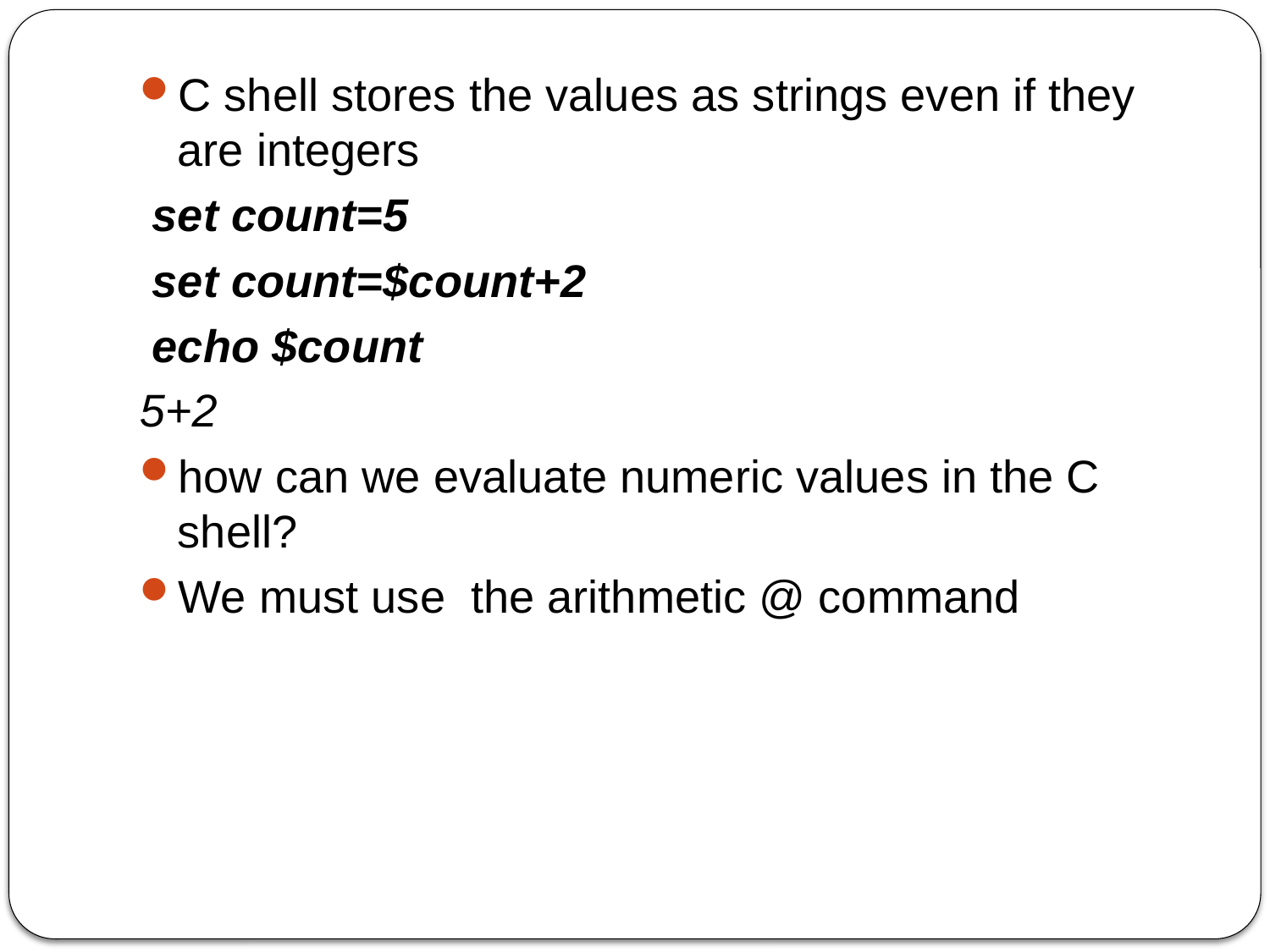

C shell stores the values as strings even if they are integers
 set count=5
 set count=$count+2
 echo $count
5+2
how can we evaluate numeric values in the C shell?
We must use  the arithmetic @ command